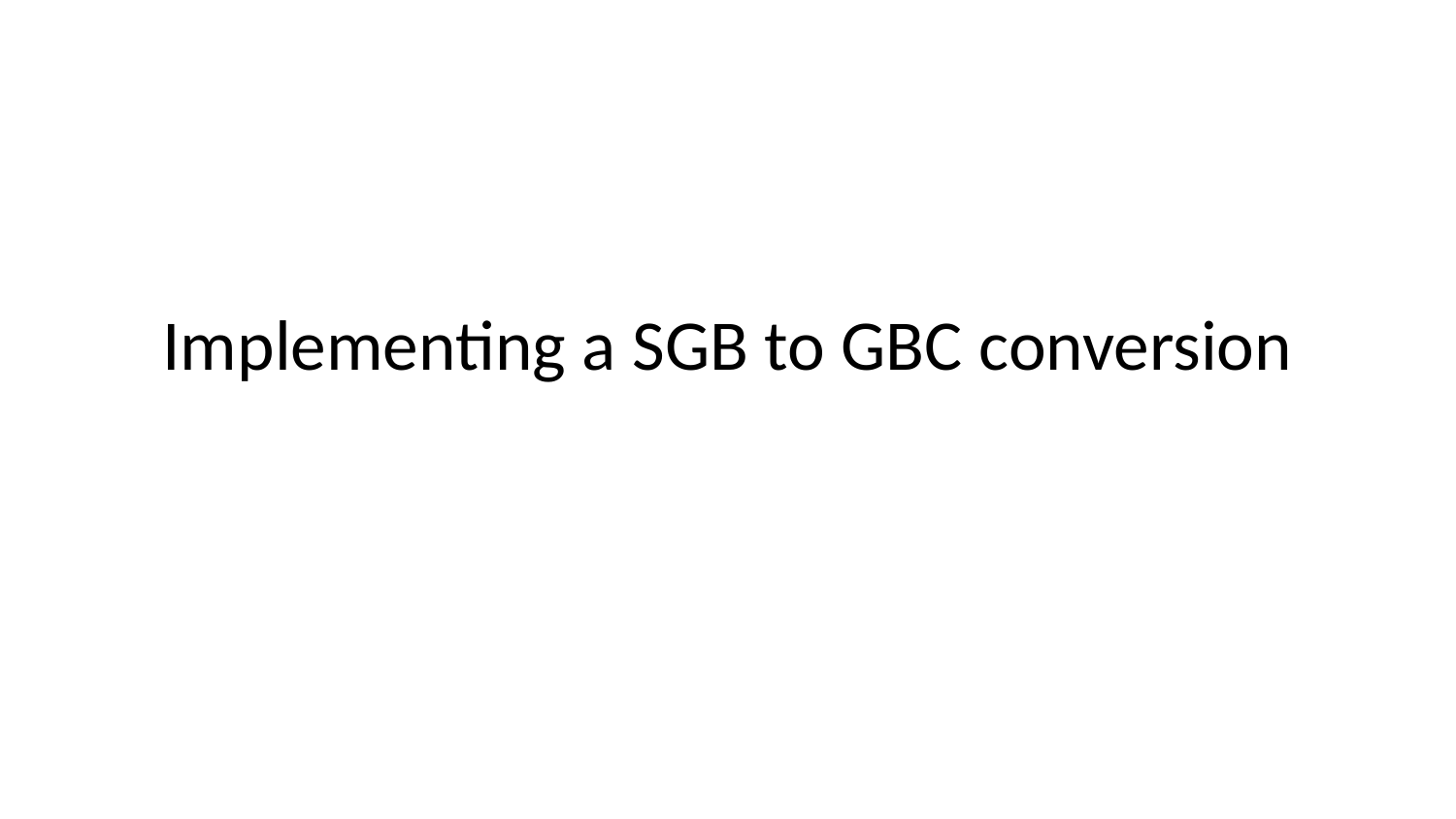

# Implementing a SGB to GBC conversion